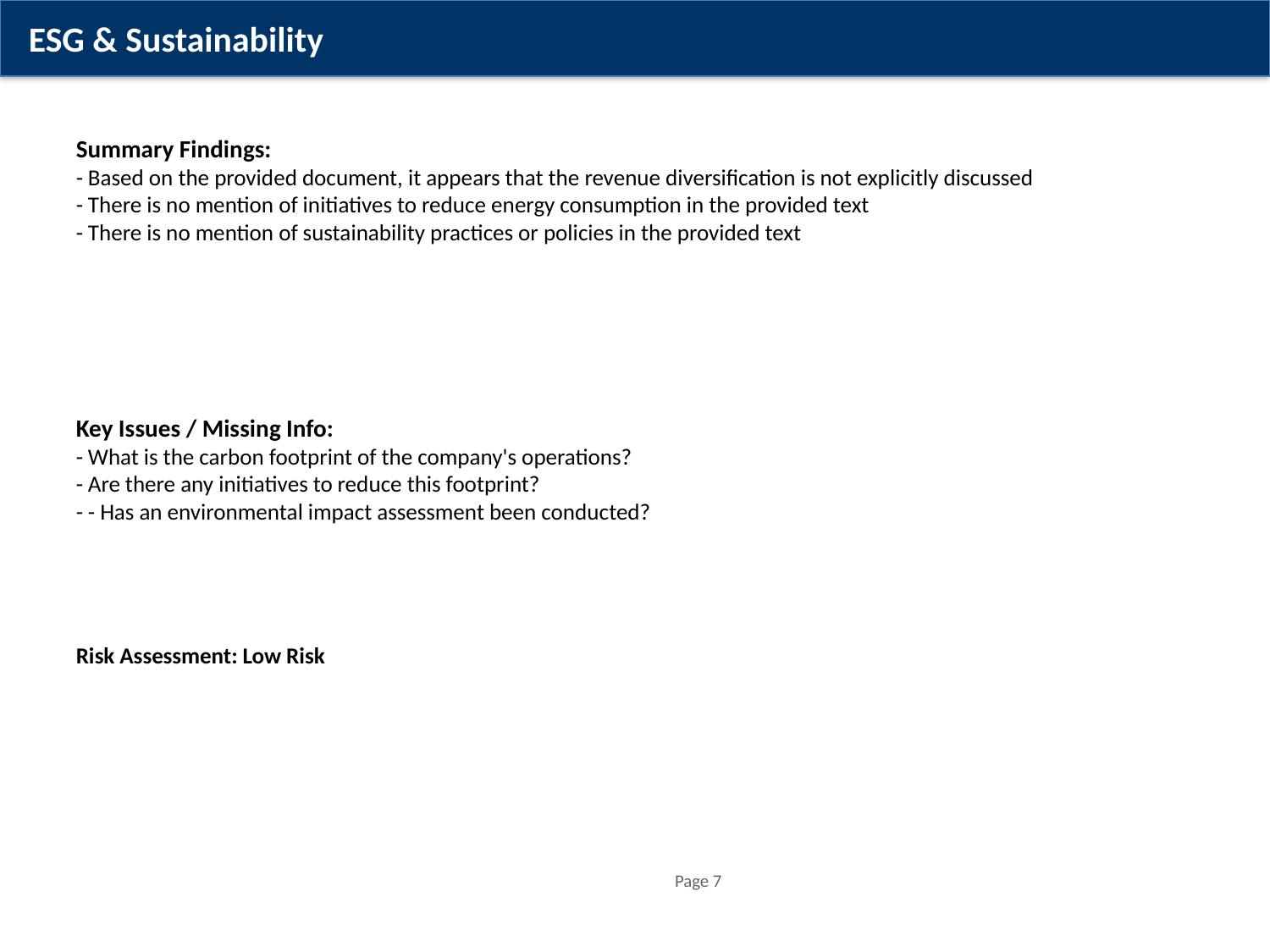

ESG & Sustainability
Summary Findings:
- Based on the provided document, it appears that the revenue diversification is not explicitly discussed
- There is no mention of initiatives to reduce energy consumption in the provided text
- There is no mention of sustainability practices or policies in the provided text
Key Issues / Missing Info:
- What is the carbon footprint of the company's operations?
- Are there any initiatives to reduce this footprint?
- - Has an environmental impact assessment been conducted?
Risk Assessment: Low Risk
Page 7